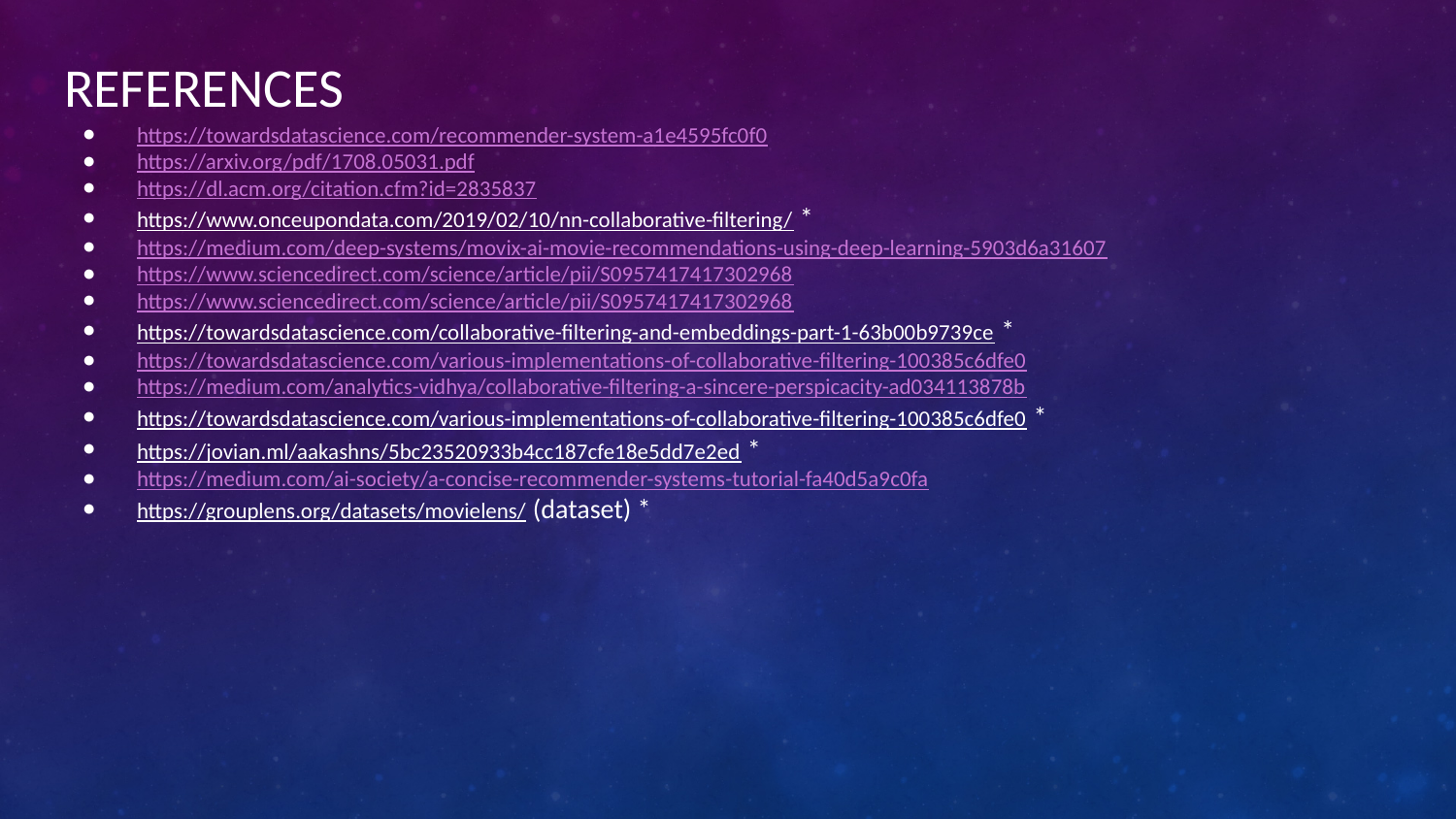

# REFERENCES
https://towardsdatascience.com/recommender-system-a1e4595fc0f0
https://arxiv.org/pdf/1708.05031.pdf
https://dl.acm.org/citation.cfm?id=2835837
https://www.onceupondata.com/2019/02/10/nn-collaborative-filtering/ *
https://medium.com/deep-systems/movix-ai-movie-recommendations-using-deep-learning-5903d6a31607
https://www.sciencedirect.com/science/article/pii/S0957417417302968
https://www.sciencedirect.com/science/article/pii/S0957417417302968
https://towardsdatascience.com/collaborative-filtering-and-embeddings-part-1-63b00b9739ce *
https://towardsdatascience.com/various-implementations-of-collaborative-filtering-100385c6dfe0
https://medium.com/analytics-vidhya/collaborative-filtering-a-sincere-perspicacity-ad034113878b
https://towardsdatascience.com/various-implementations-of-collaborative-filtering-100385c6dfe0 *
https://jovian.ml/aakashns/5bc23520933b4cc187cfe18e5dd7e2ed *
https://medium.com/ai-society/a-concise-recommender-systems-tutorial-fa40d5a9c0fa
https://grouplens.org/datasets/movielens/ (dataset) *